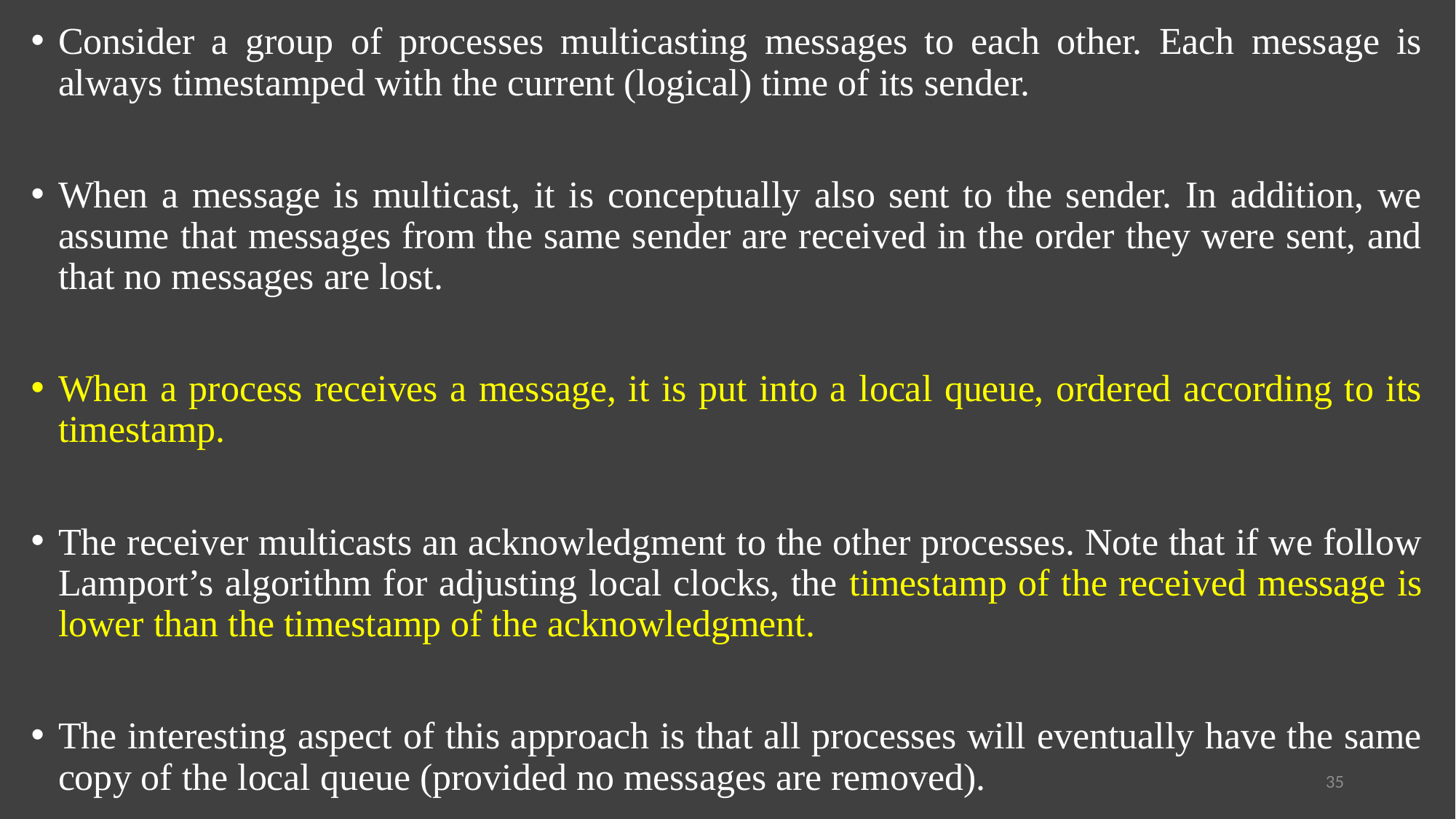

Consider a group of processes multicasting messages to each other. Each message is always timestamped with the current (logical) time of its sender.

When a message is multicast, it is conceptually also sent to the sender. In addition, we assume that messages from the same sender are received in the order they were sent, and that no messages are lost.

When a process receives a message, it is put into a local queue, ordered according to its timestamp.

The receiver multicasts an acknowledgment to the other processes. Note that if we follow Lamport’s algorithm for adjusting local clocks, the timestamp of the received message is lower than the timestamp of the acknowledgment.

The interesting aspect of this approach is that all processes will eventually have the same copy of the local queue (provided no messages are removed).

35